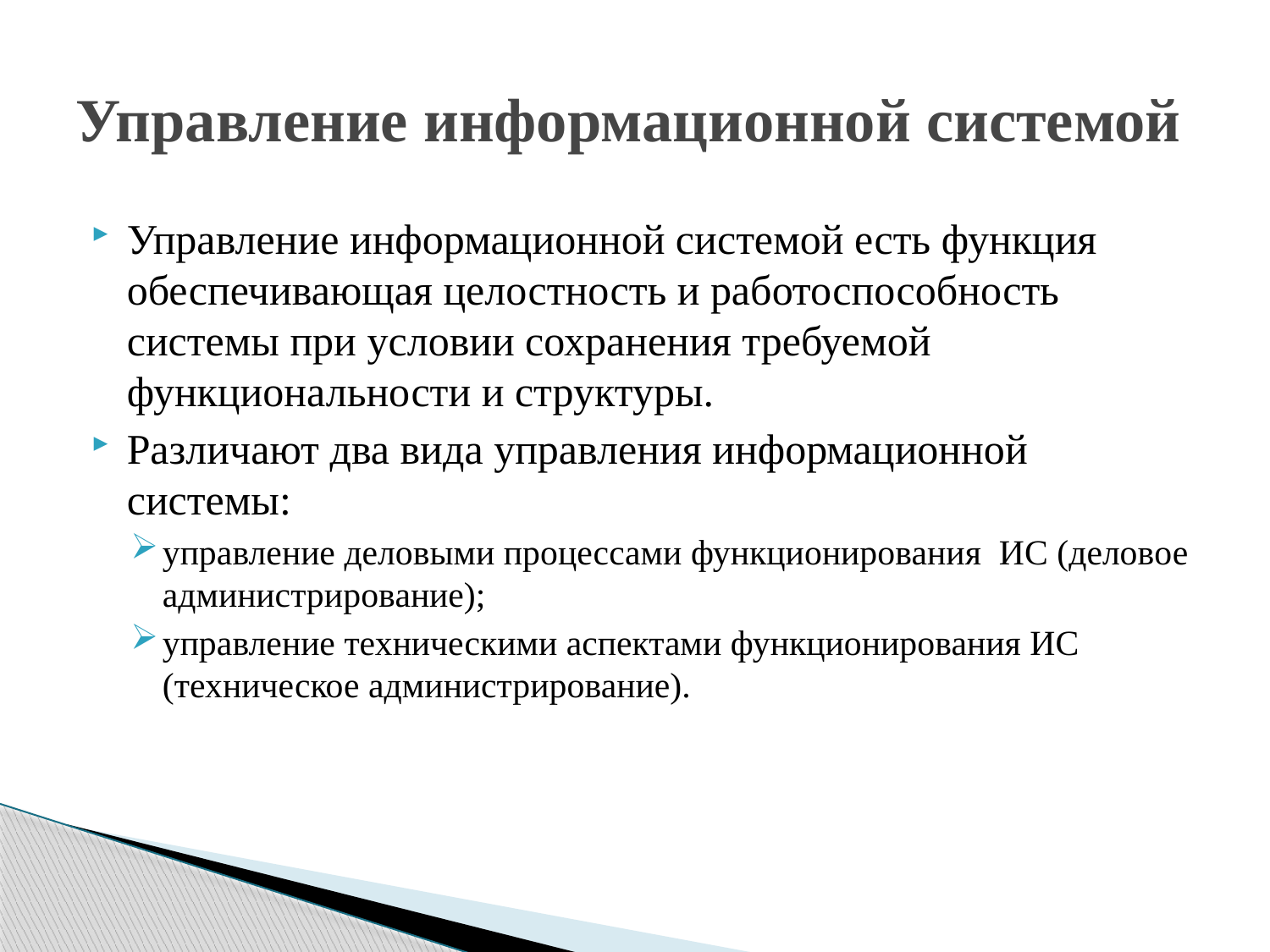

# Управление информационной системой
Управление информационной системой есть функция обеспечивающая целостность и работоспособность системы при условии сохранения требуемой функциональности и структуры.
Различают два вида управления информационной системы:
управление деловыми процессами функционирования  ИС (деловое администрирование);
управление техническими аспектами функционирования ИС (техническое администрирование).